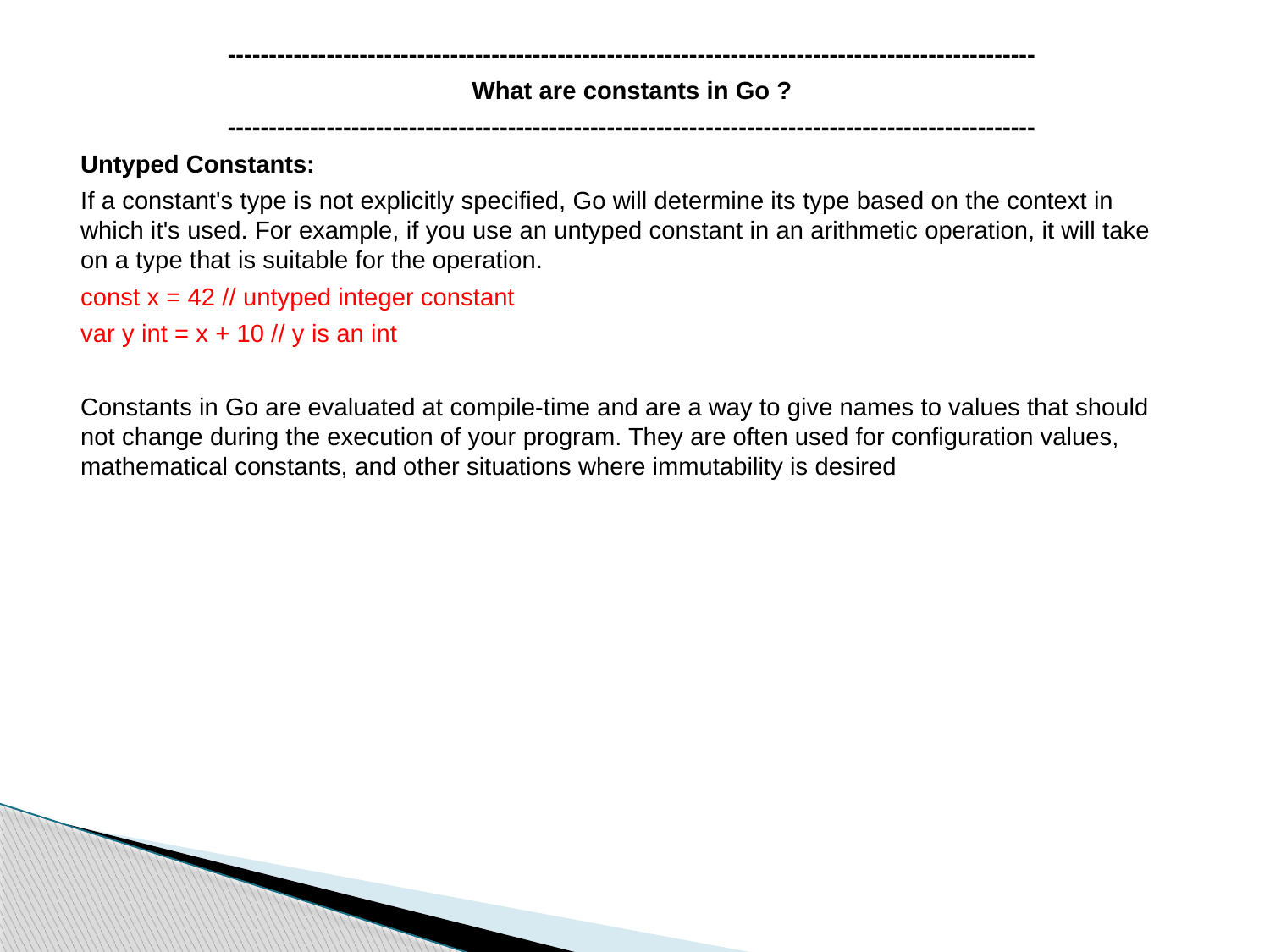

--------------------------------------------------------------------------------------------------
What are constants in Go ?
--------------------------------------------------------------------------------------------------
Untyped Constants:
If a constant's type is not explicitly specified, Go will determine its type based on the context in which it's used. For example, if you use an untyped constant in an arithmetic operation, it will take on a type that is suitable for the operation.
const x = 42 // untyped integer constant
var y int = x + 10 // y is an int

Constants in Go are evaluated at compile-time and are a way to give names to values that should not change during the execution of your program. They are often used for configuration values, mathematical constants, and other situations where immutability is desired